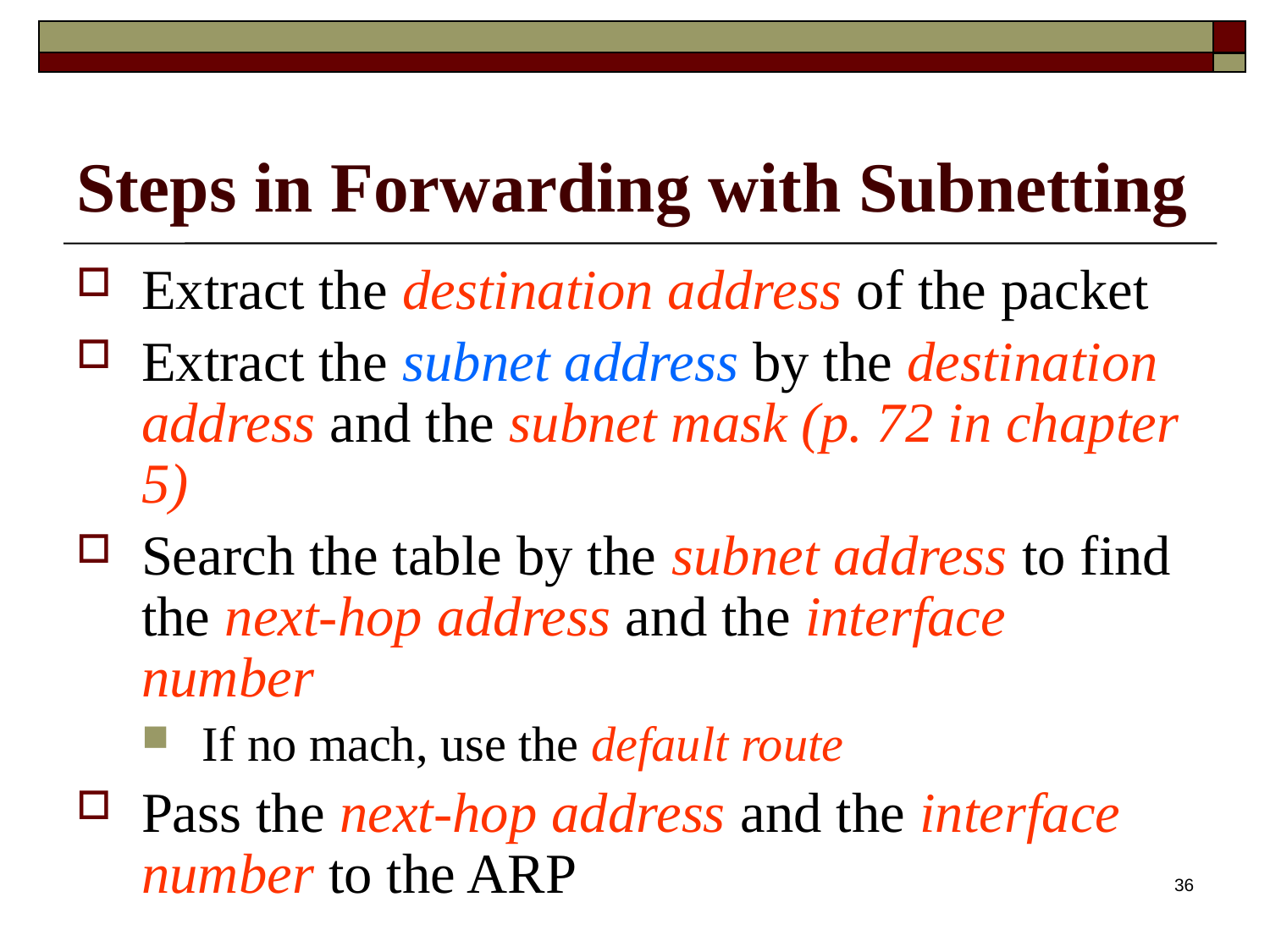

# Steps in Forwarding with Subnetting
Extract the destination address of the packet
Extract the subnet address by the destination address and the subnet mask (p. 72 in chapter 5)
Search the table by the subnet address to find the next-hop address and the interface number
If no mach, use the default route
Pass the next-hop address and the interface number to the ARP
36